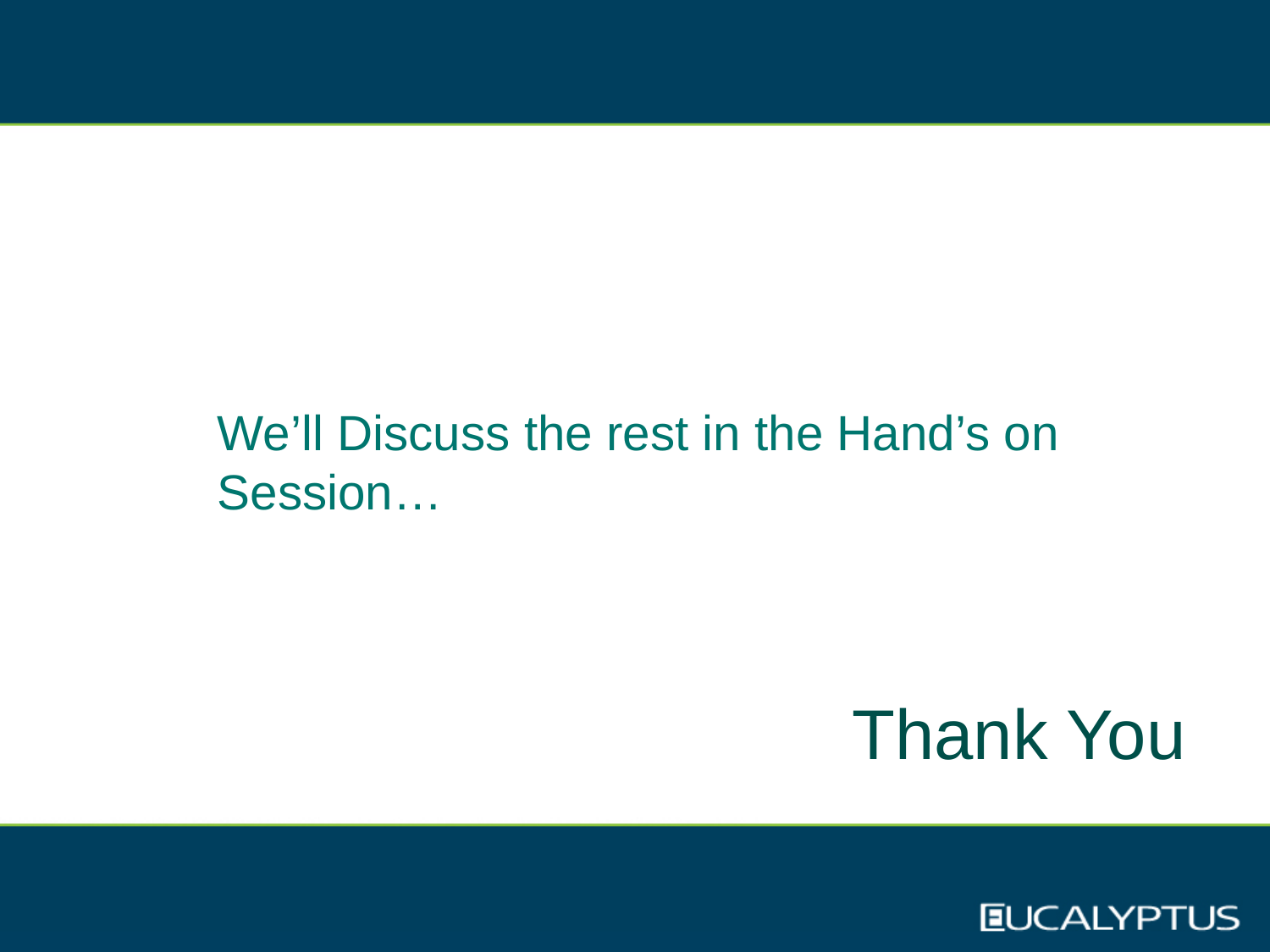

We’ll Discuss the rest in the Hand’s on Session…

					Thank You